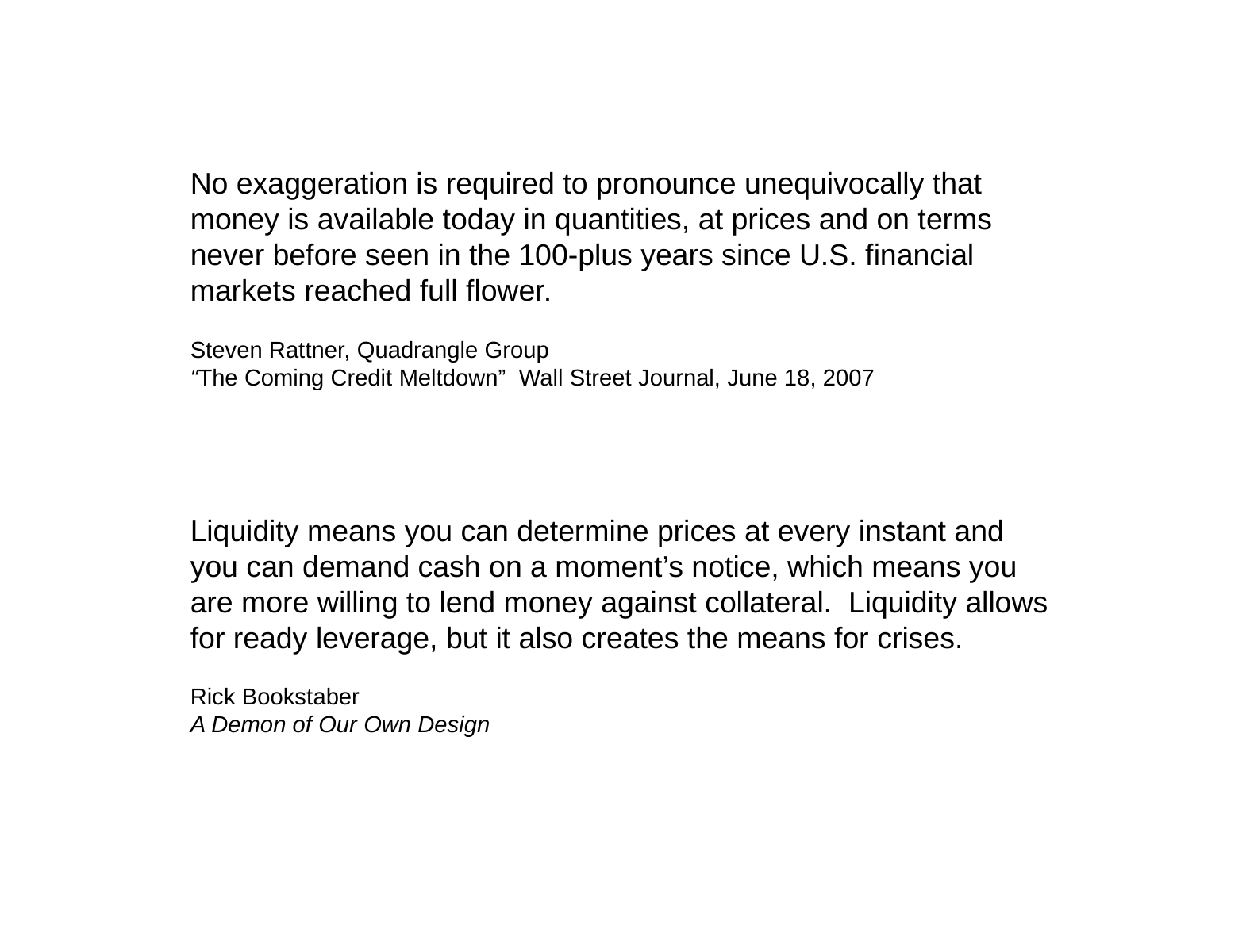

No exaggeration is required to pronounce unequivocally that money is available today in quantities, at prices and on terms never before seen in the 100-plus years since U.S. financial markets reached full flower.

Steven Rattner, Quadrangle Group
“The Coming Credit Meltdown”  Wall Street Journal, June 18, 2007
Liquidity means you can determine prices at every instant and you can demand cash on a moment’s notice, which means you are more willing to lend money against collateral.  Liquidity allows for ready leverage, but it also creates the means for crises.

Rick Bookstaber
A Demon of Our Own Design